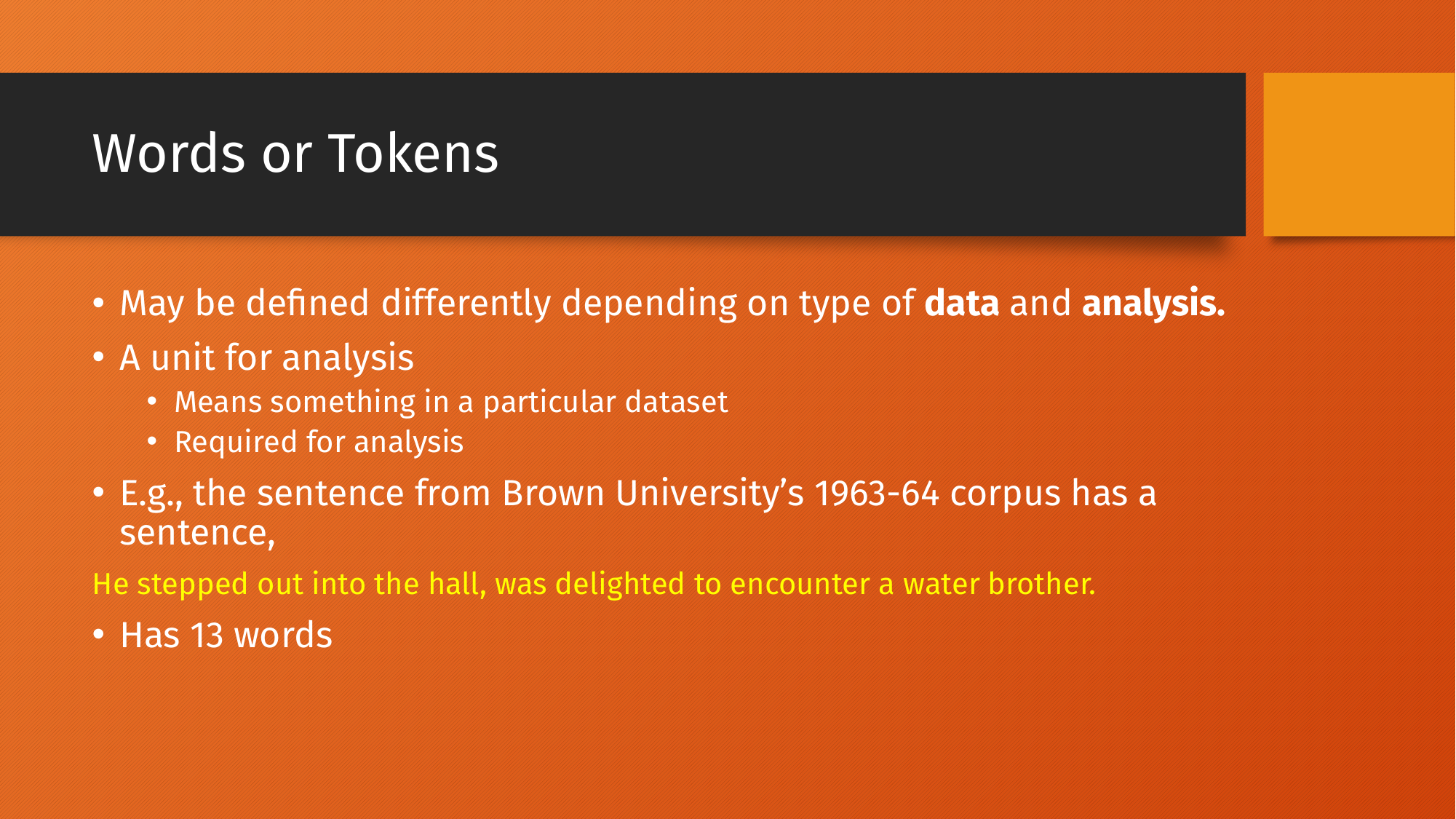

# Words or Tokens
May be defined differently depending on type of data and analysis.
A unit for analysis
Means something in a particular dataset
Required for analysis
E.g., the sentence from Brown University’s 1963-64 corpus has a sentence,
He stepped out into the hall, was delighted to encounter a water brother.
Has 13 words